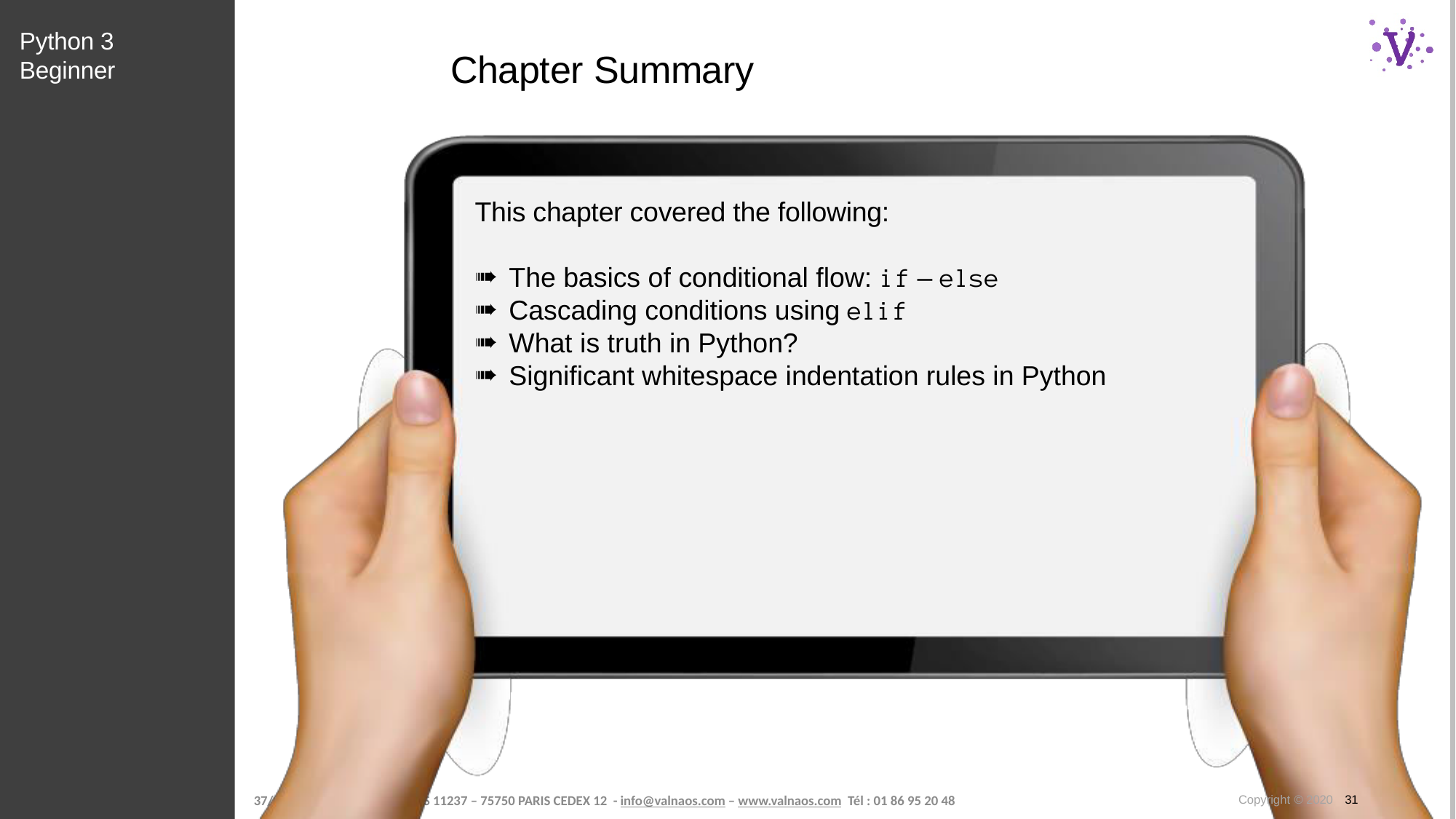

Python 3 Beginner
# Chapter Summary

This chapter covered the following:

The basics of conditional flow: if – else
Cascading conditions using elif
What is truth in Python?
Significant whitespace indentation rules in Python
Copyright © 2020   31